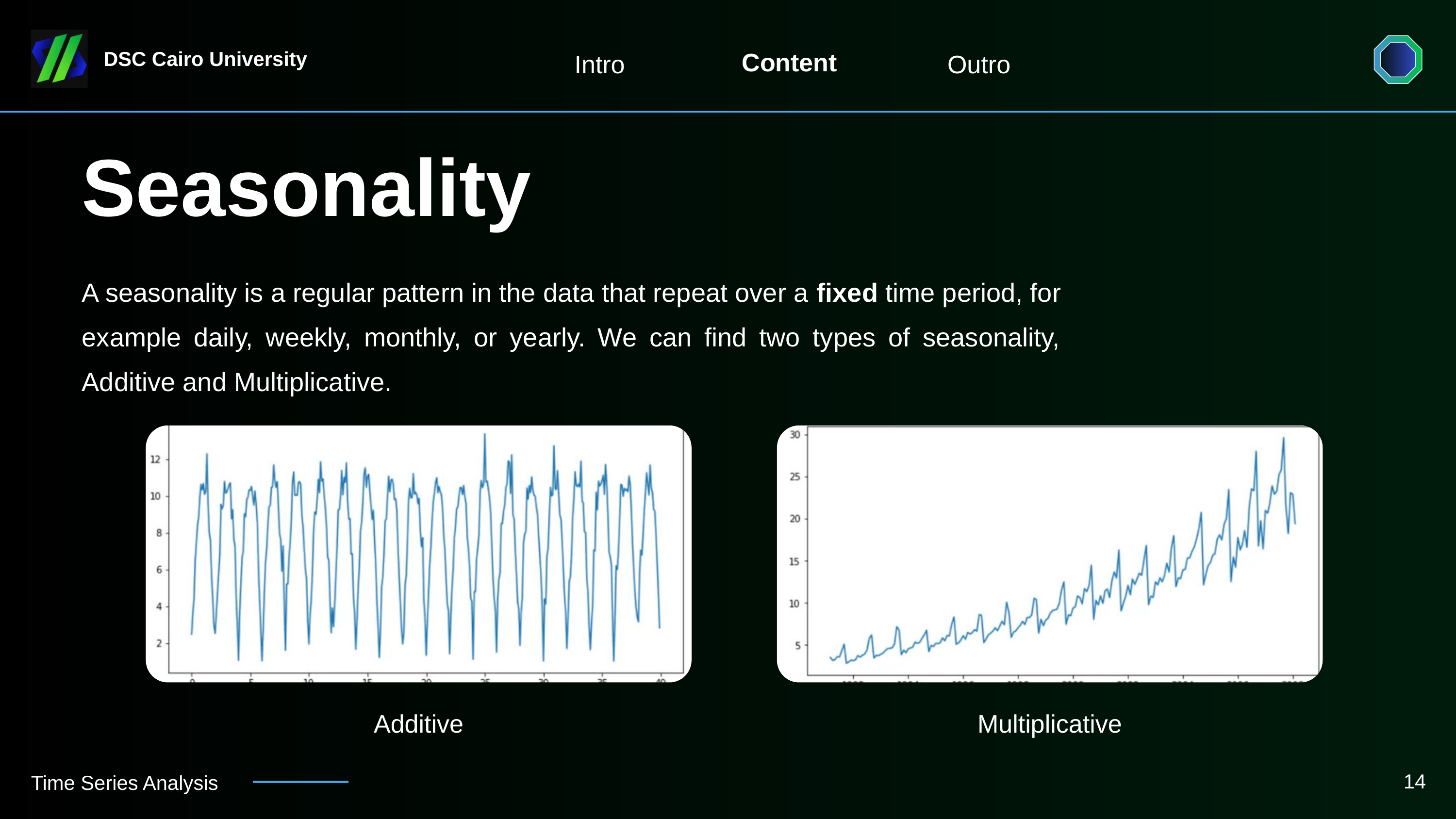

Content

Intro
Outro
DSC Cairo University

Seasonality
A seasonality is a regular pattern in the data that repeat over a fixed time period, for example daily, weekly, monthly, or yearly. We can find two types of seasonality, Additive and Multiplicative.

Additive
Multiplicative
14
Time Series Analysis